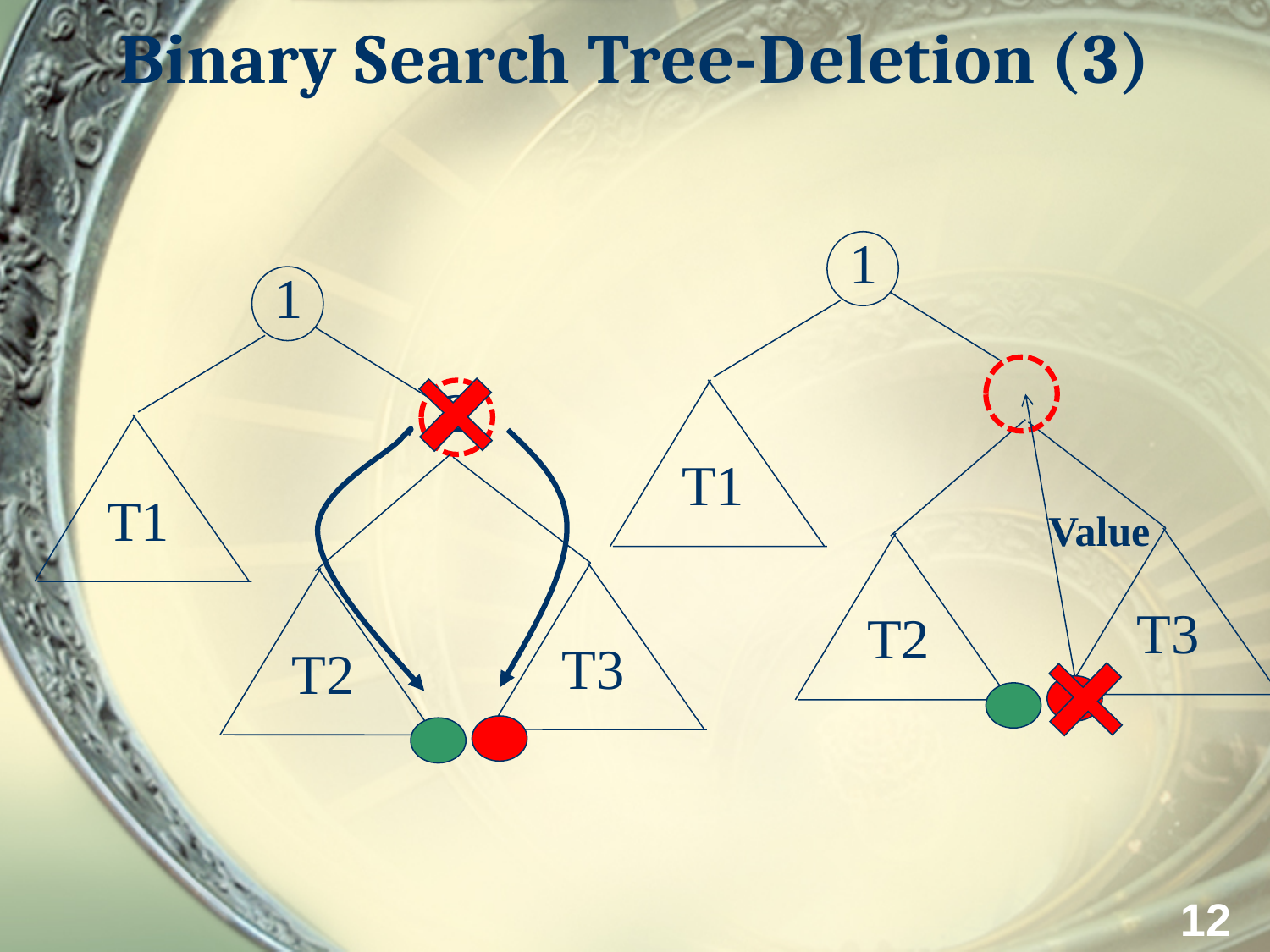

Binary Search Tree-Deletion (3)
1

1

2

T1

T1
Value

T3
T2
T3
T2

12